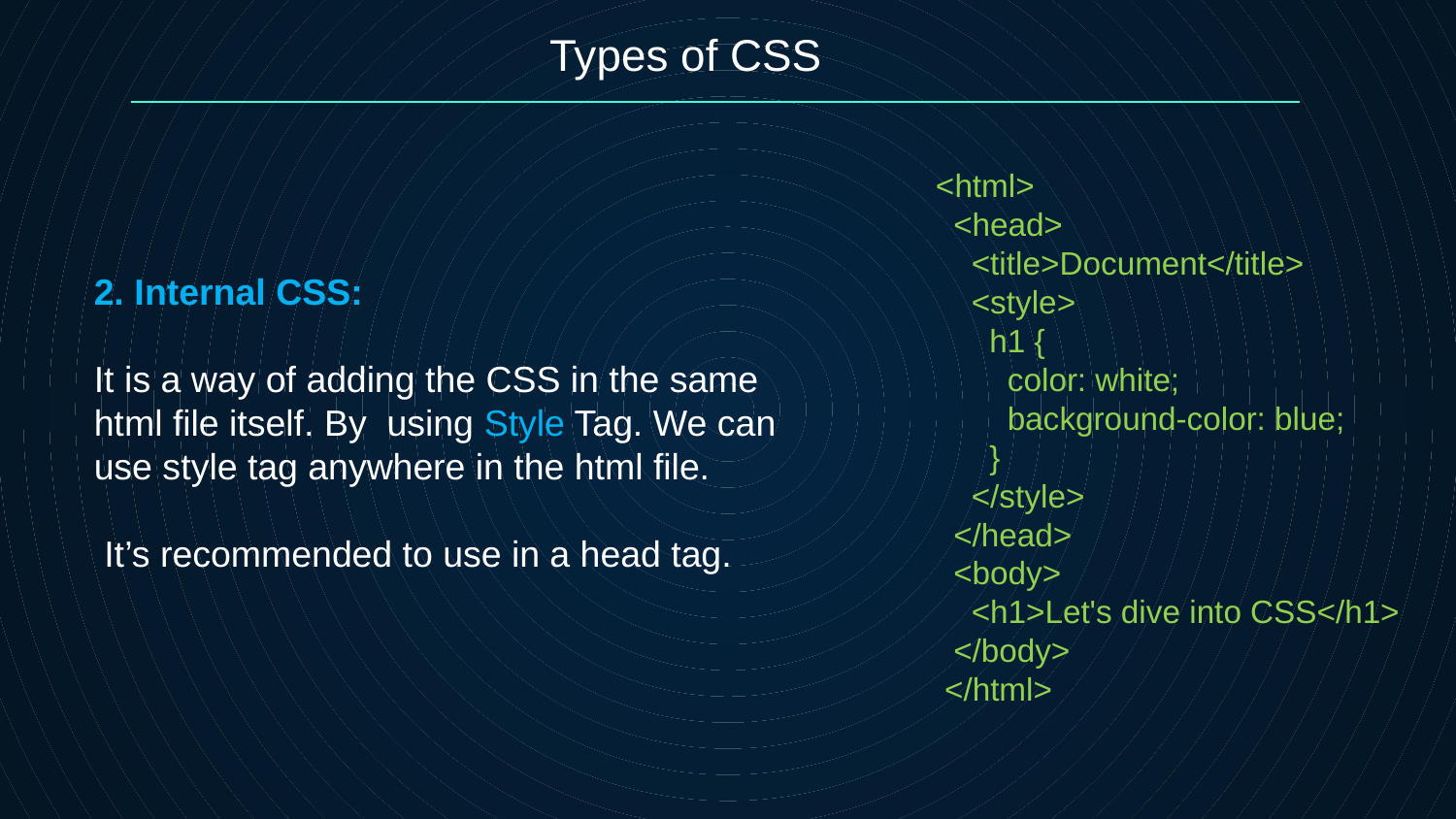

Types of CSS
<html>
  <head>
    <title>Document</title>
    <style>
      h1 {
        color: white;
        background-color: blue;
      }
    </style>
  </head>
  <body>
    <h1>Let's dive into CSS</h1>
  </body>
 </html>
2. Internal CSS:

It is a way of adding the CSS in the same html file itself. By  using Style Tag. We can use style tag anywhere in the html file.

 It’s recommended to use in a head tag.